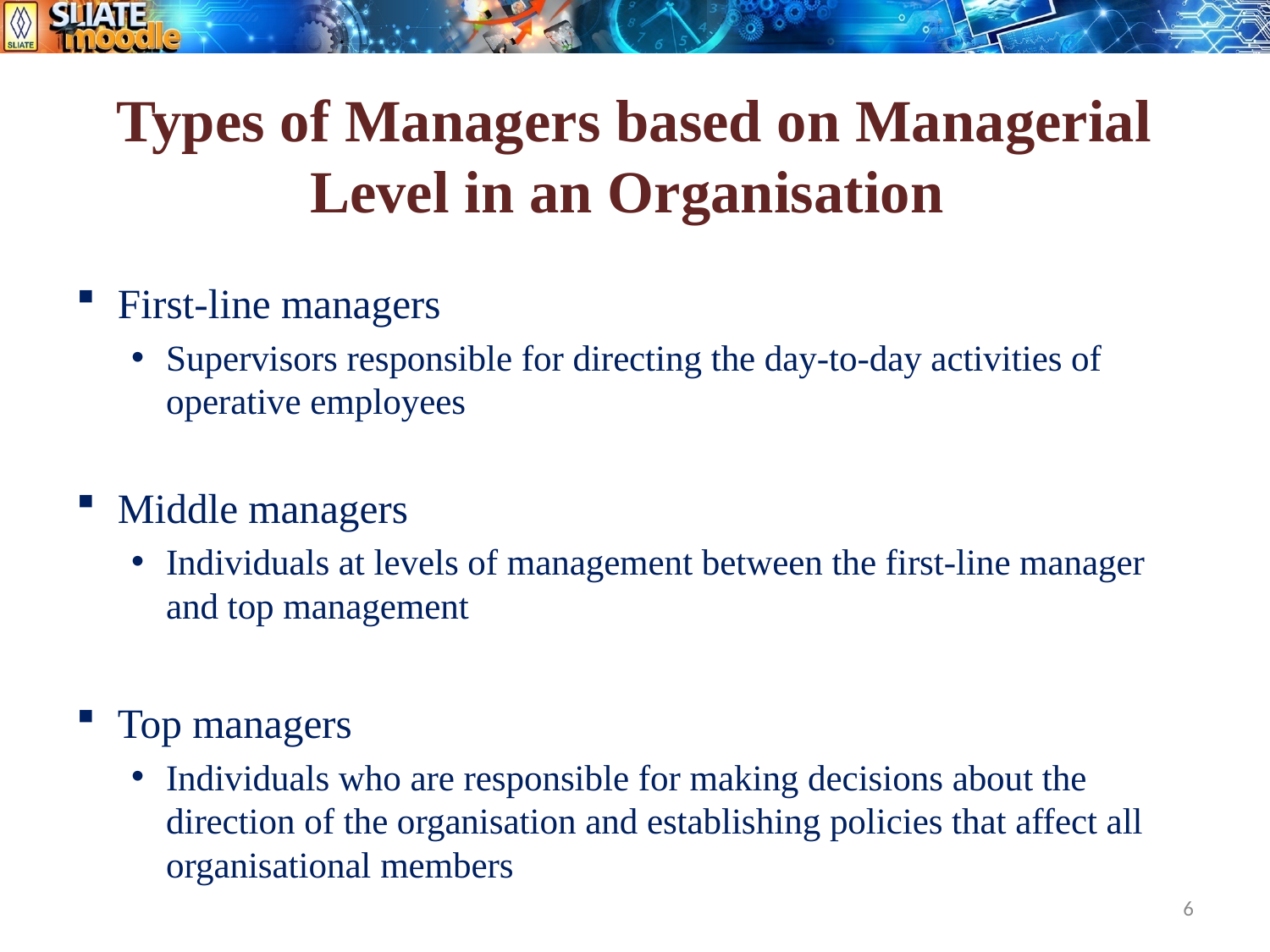

# Types of Managers based on Managerial Level in an Organisation
First-line managers
Supervisors responsible for directing the day-to-day activities of operative employees

Middle managers
Individuals at levels of management between the first-line manager and top management

Top managers
Individuals who are responsible for making decisions about the direction of the organisation and establishing policies that affect all organisational members

6